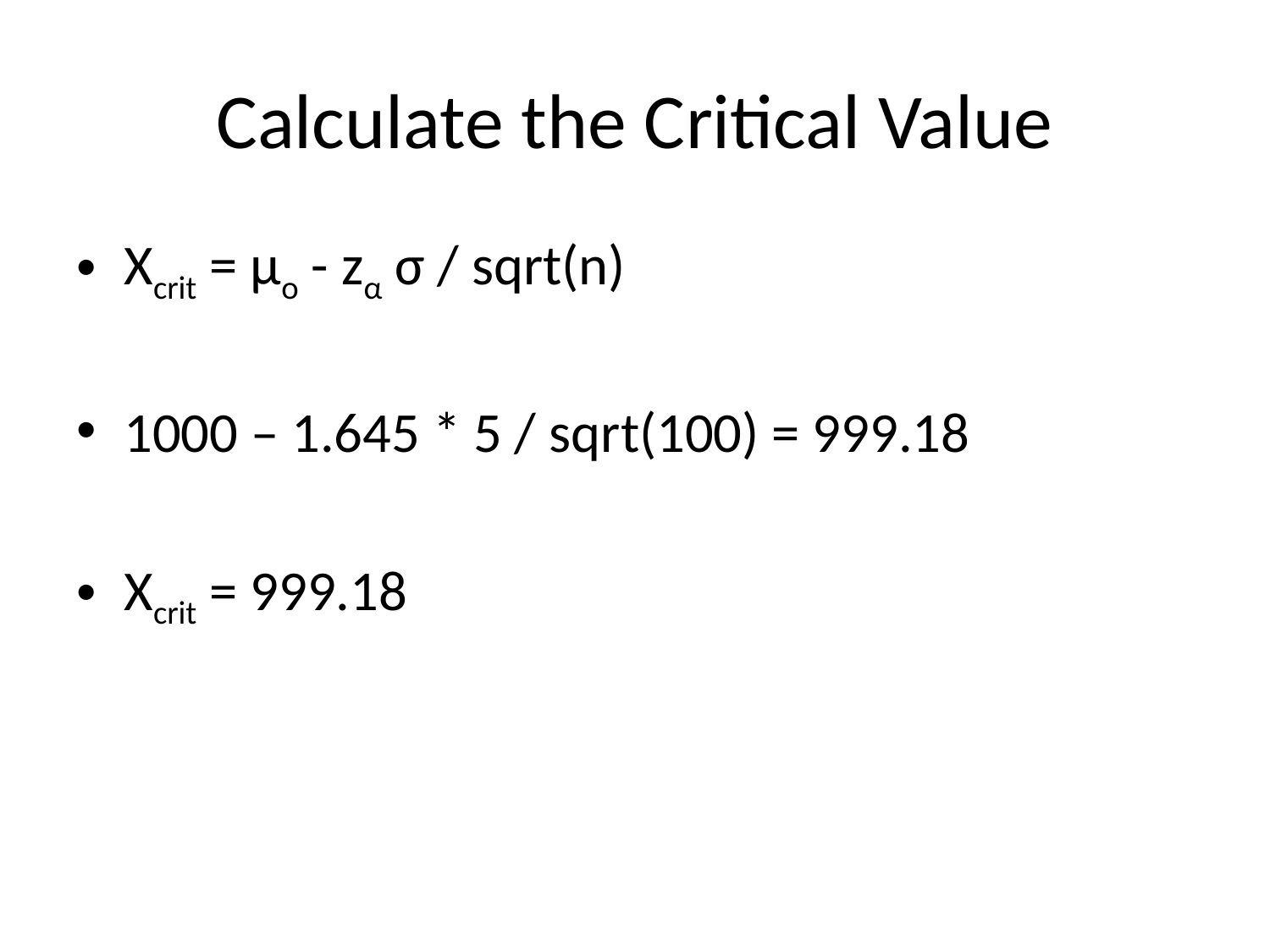

# Calculate the Critical Value
Xcrit = μo - zα σ / sqrt(n)

1000 – 1.645 * 5 / sqrt(100) = 999.18

Xcrit = 999.18